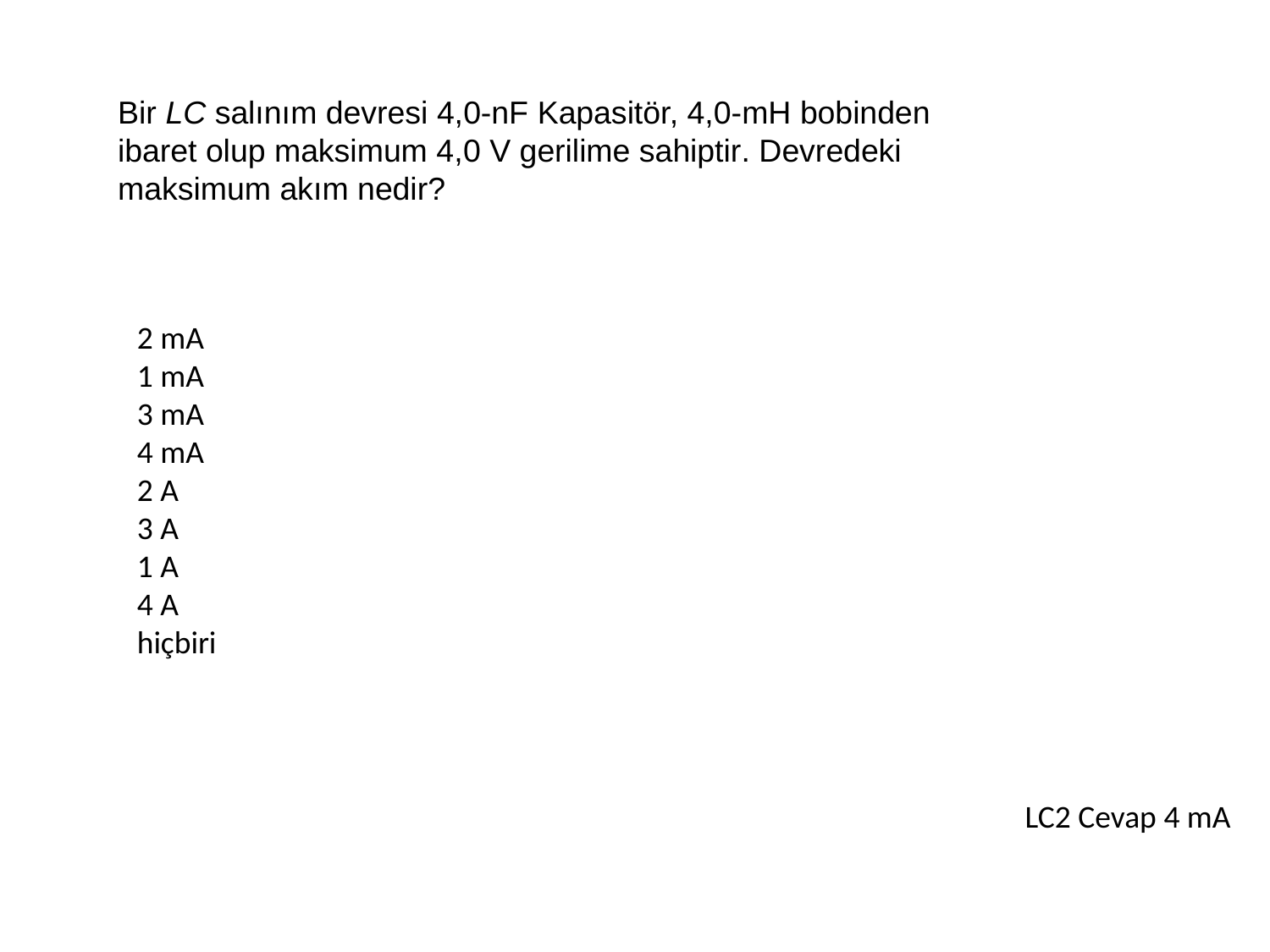

Bir LC salınım devresi 4,0-nF Kapasitör, 4,0-mH bobinden ibaret olup maksimum 4,0 V gerilime sahiptir. Devredeki maksimum akım nedir?
2 mA
1 mA
3 mA
4 mA
2 A
3 A
1 A
4 A
hiçbiri
LC2 Cevap 4 mA